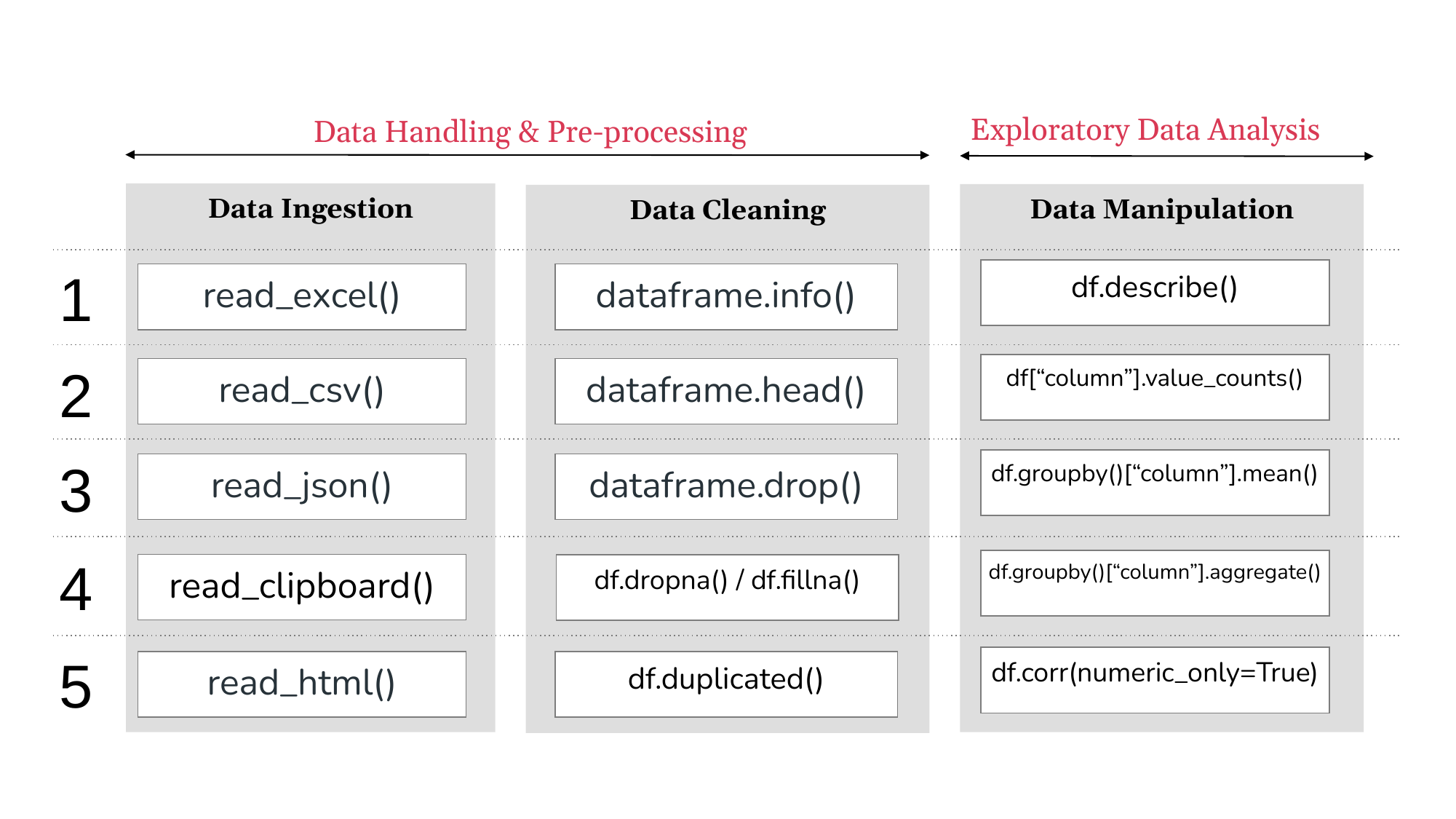

Exploratory Data Analysis
Data Handling & Pre-processing
Data Ingestion
Data Manipulation
df.describe()

1
read_excel()
dataframe.info()
df[“column”].value_counts()

2
read_csv()

dataframe.head()

df.groupby()[“column”].mean()
3
read_json()
dataframe.drop()
4
5
df.corr(numeric_only=True)

read_html()
df.duplicated()
Data Cleaning
df.groupby()[“column”].aggregate()
read_clipboard()
df.dropna() / df.fillna()